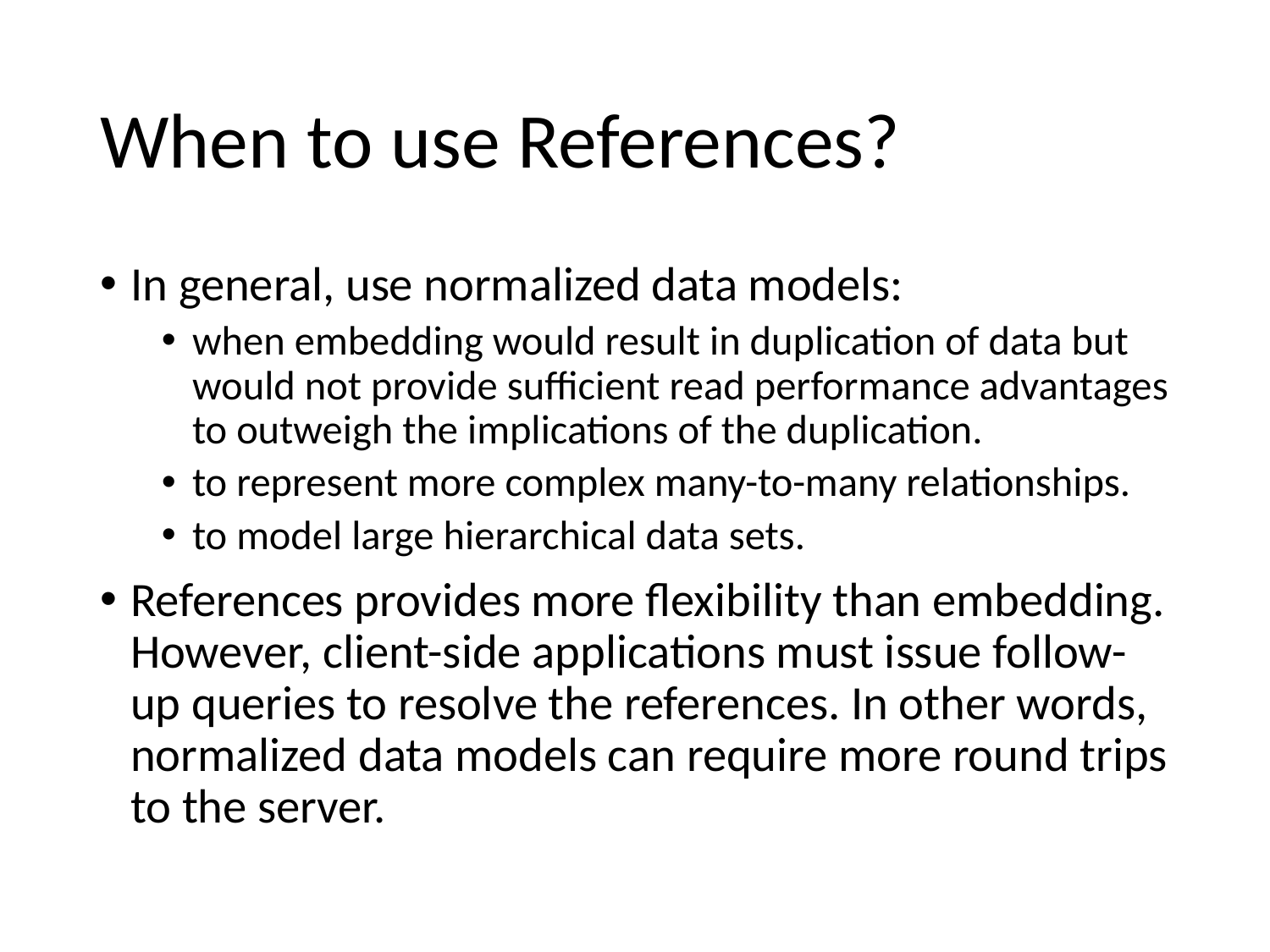

# When to use References?
In general, use normalized data models:
when embedding would result in duplication of data but would not provide sufficient read performance advantages to outweigh the implications of the duplication.
to represent more complex many-to-many relationships.
to model large hierarchical data sets.
References provides more flexibility than embedding. However, client-side applications must issue follow-up queries to resolve the references. In other words, normalized data models can require more round trips to the server.